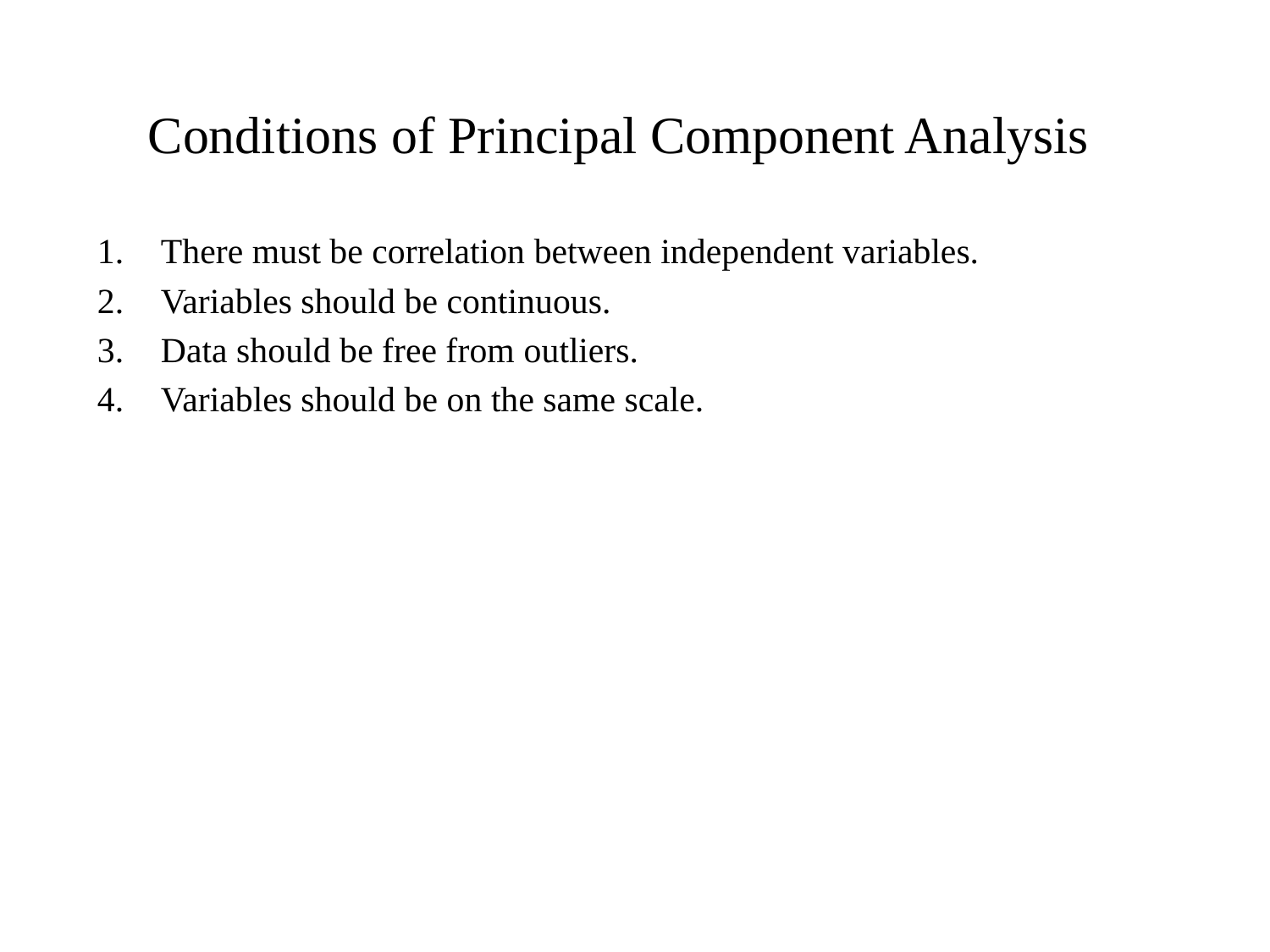

# Conditions of Principal Component Analysis
There must be correlation between independent variables.
Variables should be continuous.
Data should be free from outliers.
Variables should be on the same scale.